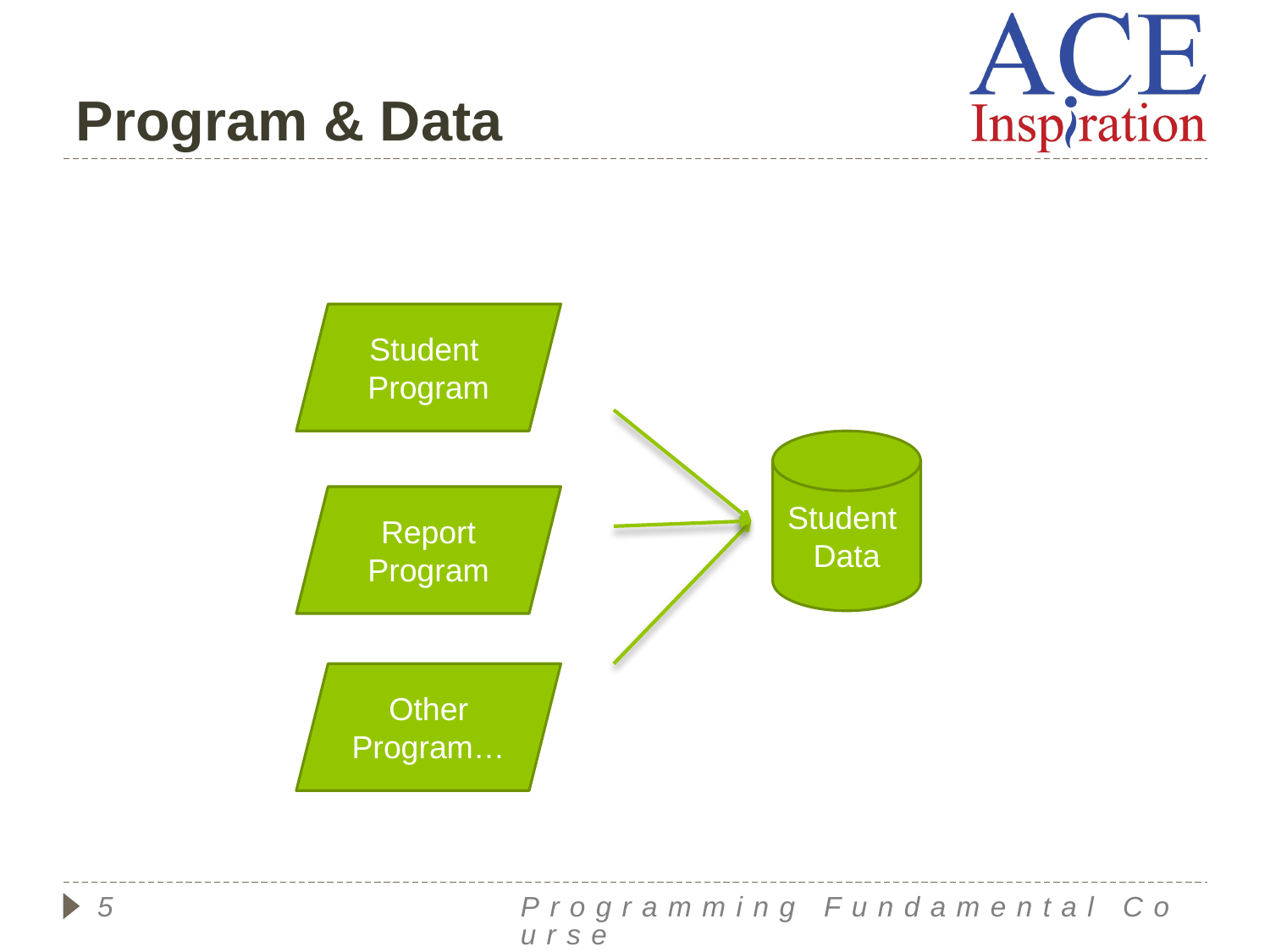

# Program & Data

Student
Program
Student
Data
Report
Program
Other
Program…
5
Programming Fundamental Course